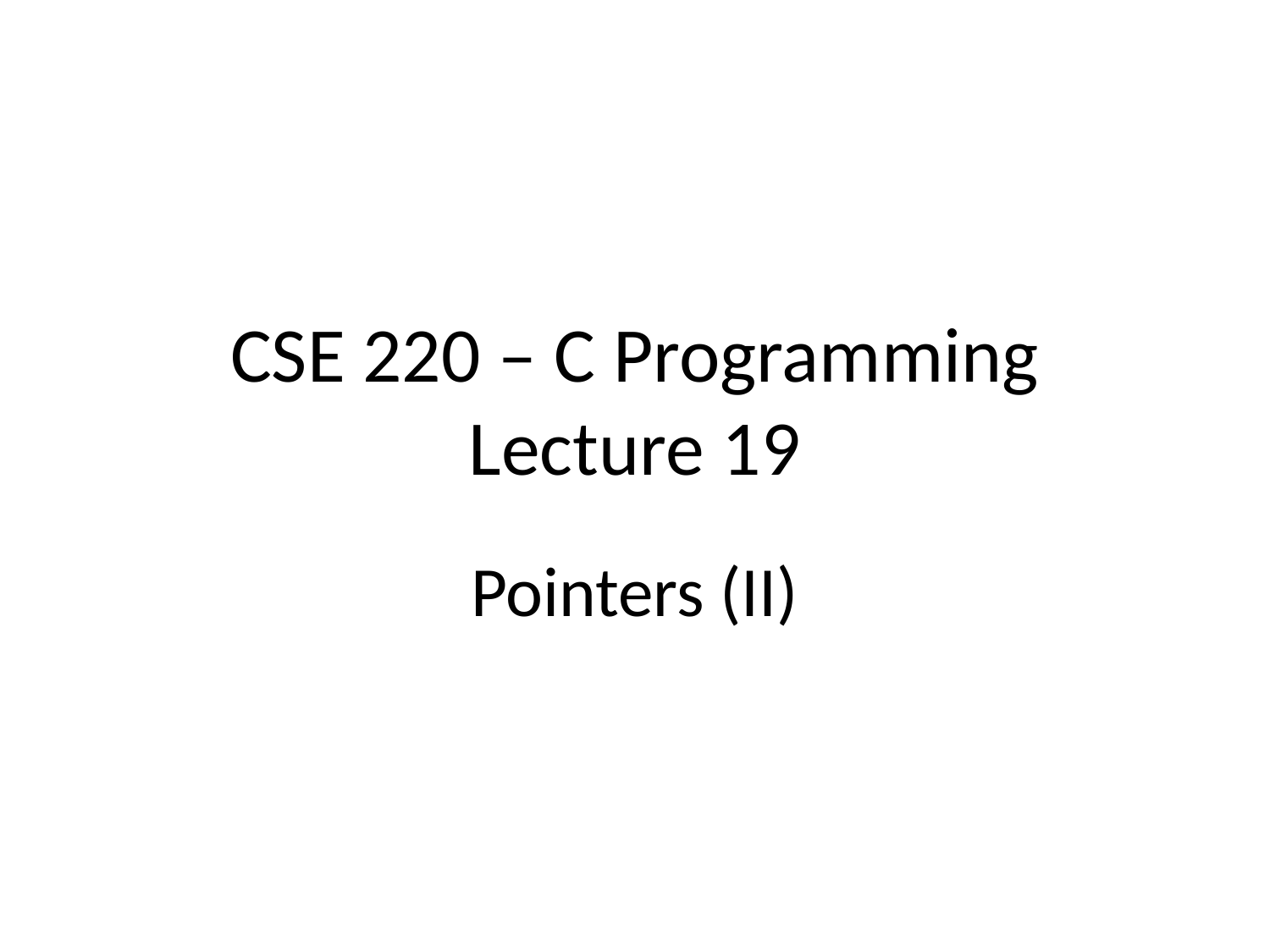

# CSE 220 – C Programming Lecture 19
Pointers (II)